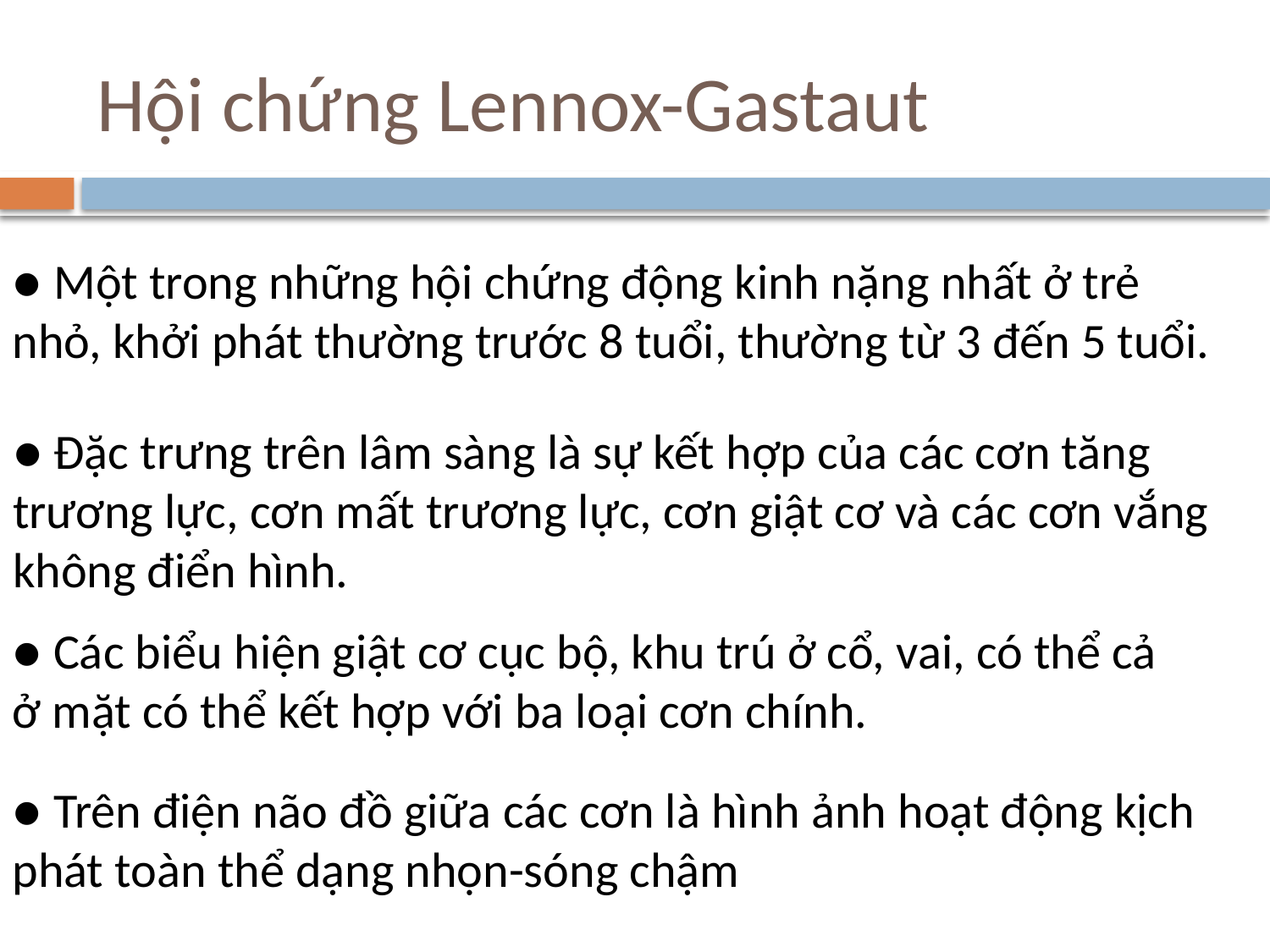

# Hội chứng Lennox-Gastaut
● Một trong những hội chứng động kinh nặng nhất ở trẻ nhỏ, khởi phát thường trước 8 tuổi, thường từ 3 đến 5 tuổi.
● Đặc trưng trên lâm sàng là sự kết hợp của các cơn tăng trương lực, cơn mất trương lực, cơn giật cơ và các cơn vắng không điển hình.
● Các biểu hiện giật cơ cục bộ, khu trú ở cổ, vai, có thể cả ở mặt có thể kết hợp với ba loại cơn chính.
● Trên điện não đồ giữa các cơn là hình ảnh hoạt động kịch phát toàn thể dạng nhọn-sóng chậm